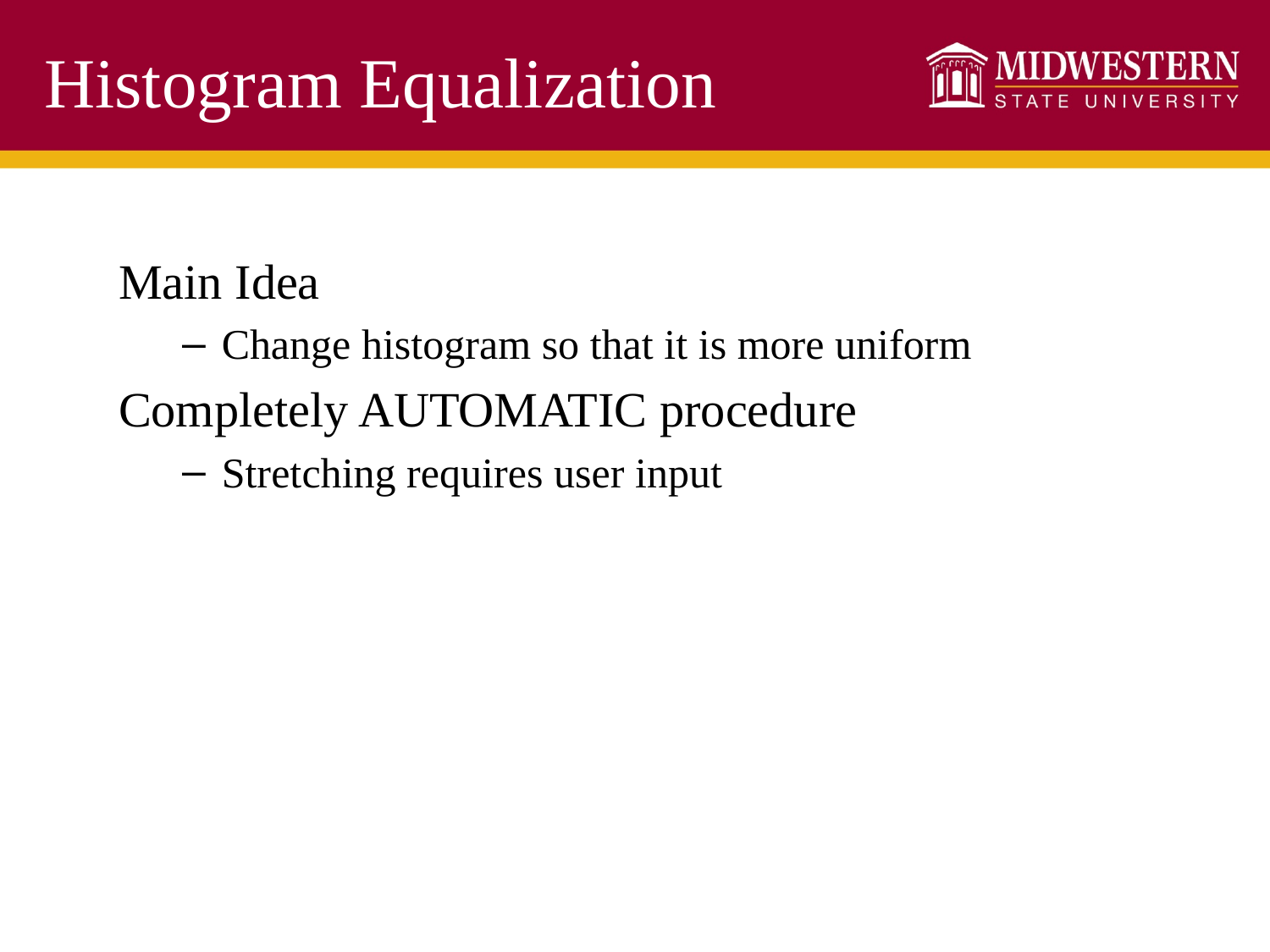

# Histogram Equalization
Main Idea
Change histogram so that it is more uniform
Completely AUTOMATIC procedure
Stretching requires user input